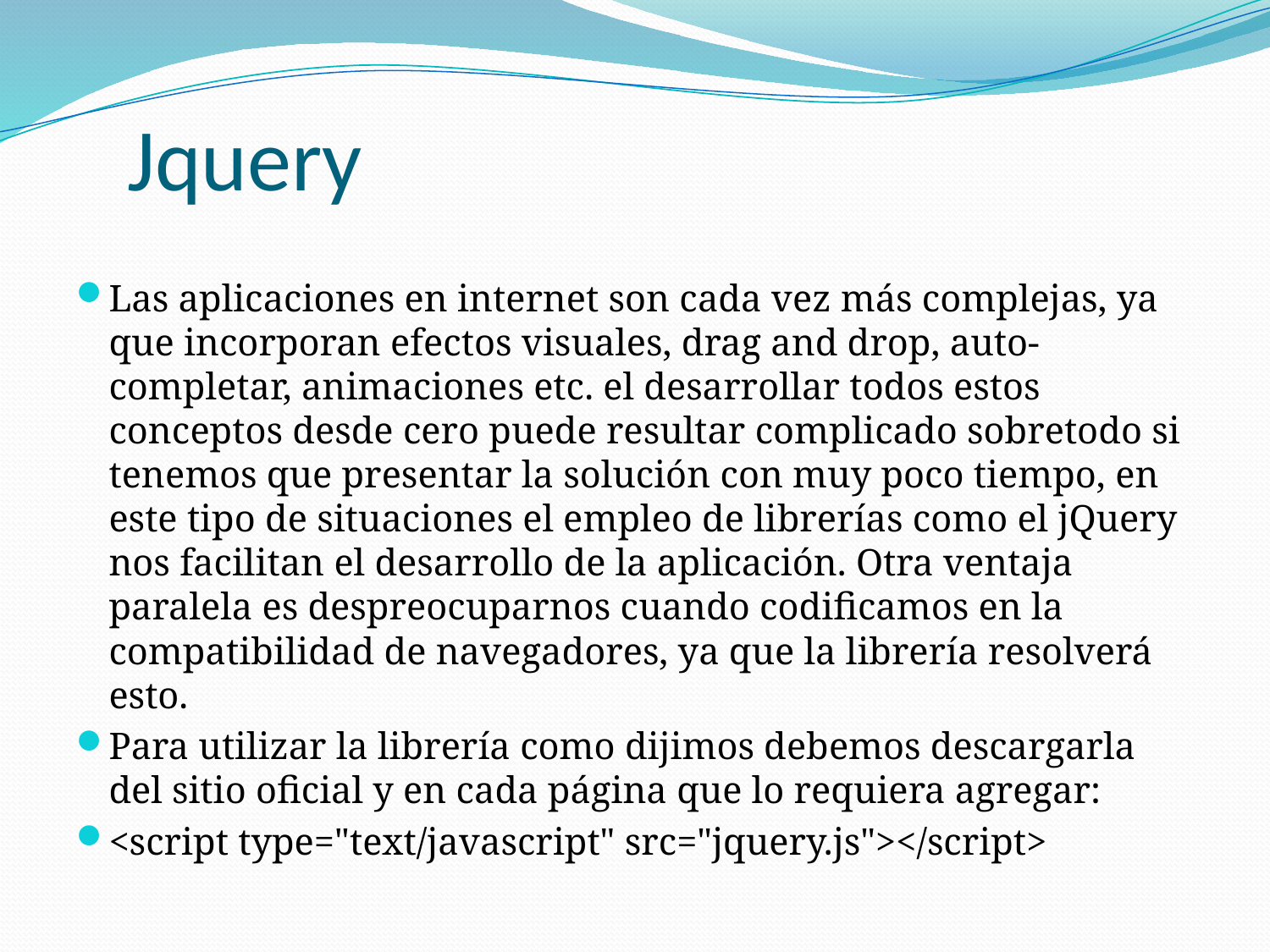

# Jquery
Las aplicaciones en internet son cada vez más complejas, ya que incorporan efectos visuales, drag and drop, auto-completar, animaciones etc. el desarrollar todos estos conceptos desde cero puede resultar complicado sobretodo si tenemos que presentar la solución con muy poco tiempo, en este tipo de situaciones el empleo de librerías como el jQuery nos facilitan el desarrollo de la aplicación. Otra ventaja paralela es despreocuparnos cuando codificamos en la compatibilidad de navegadores, ya que la librería resolverá esto.
Para utilizar la librería como dijimos debemos descargarla del sitio oficial y en cada página que lo requiera agregar:
<script type="text/javascript" src="jquery.js"></script>